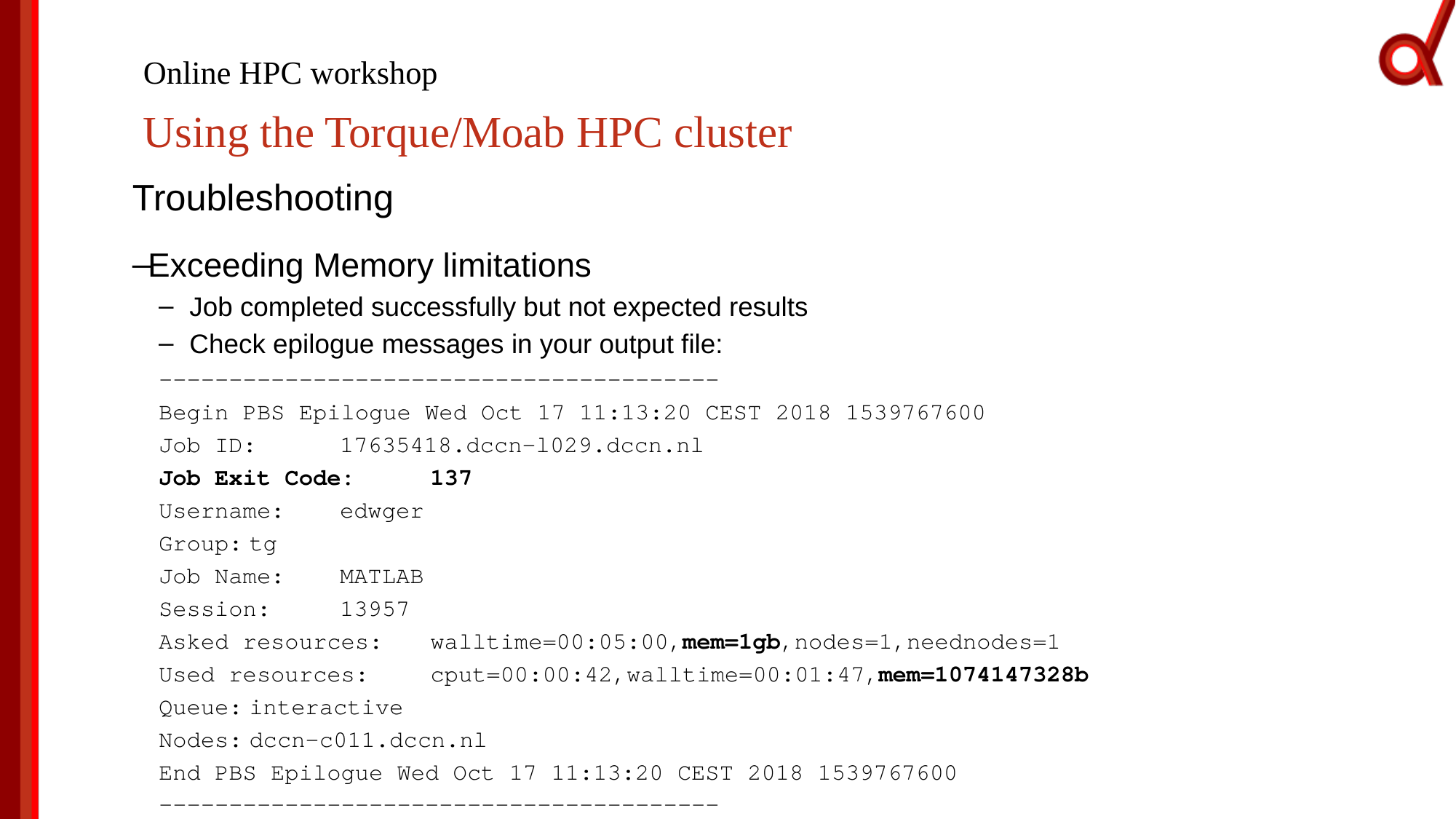

# Online HPC workshop
Using the Torque/Moab HPC cluster

Troubleshooting

Exceeding Memory limitations
Job completed successfully but not expected results
Check epilogue messages in your output file:
----------------------------------------
Begin PBS Epilogue Wed Oct 17 11:13:20 CEST 2018 1539767600
Job ID:			17635418.dccn-l029.dccn.nl
Job Exit Code:	137
Username:		edwger
Group:			tg
Job Name:		MATLAB
Session:		13957
Asked resources:	walltime=00:05:00,mem=1gb,nodes=1,neednodes=1
Used resources:	cput=00:00:42,walltime=00:01:47,mem=1074147328b
Queue:			interactive
Nodes:			dccn-c011.dccn.nl
End PBS Epilogue Wed Oct 17 11:13:20 CEST 2018 1539767600
----------------------------------------